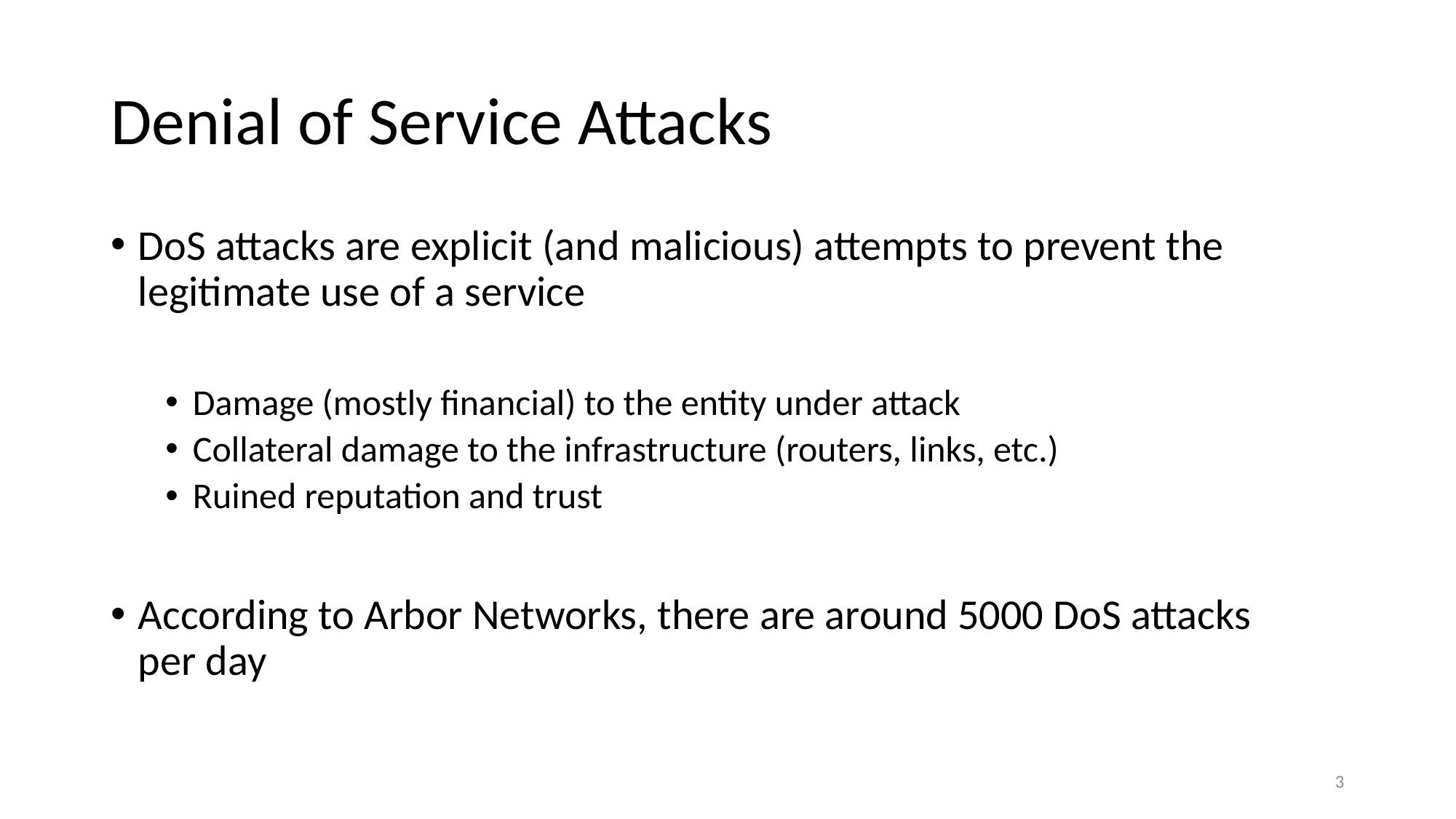

# Denial of Service Attacks
DoS attacks are explicit (and malicious) attempts to prevent the legitimate use of a service

Damage (mostly financial) to the entity under attack
Collateral damage to the infrastructure (routers, links, etc.)
Ruined reputation and trust

According to Arbor Networks, there are around 5000 DoS attacks
per day

3